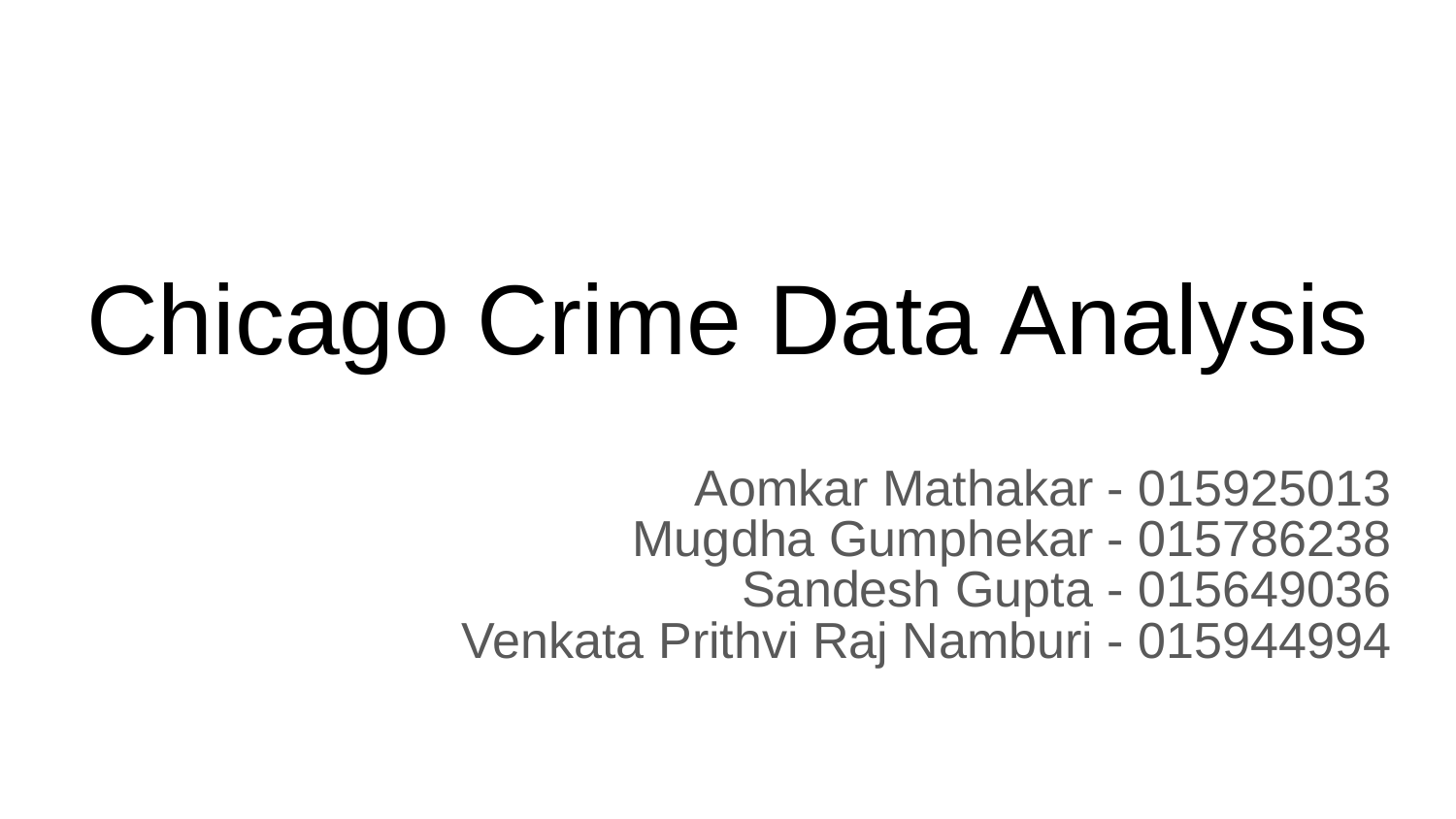

# Chicago Crime Data Analysis
Aomkar Mathakar - 015925013
Mugdha Gumphekar - 015786238
Sandesh Gupta - 015649036
Venkata Prithvi Raj Namburi - 015944994